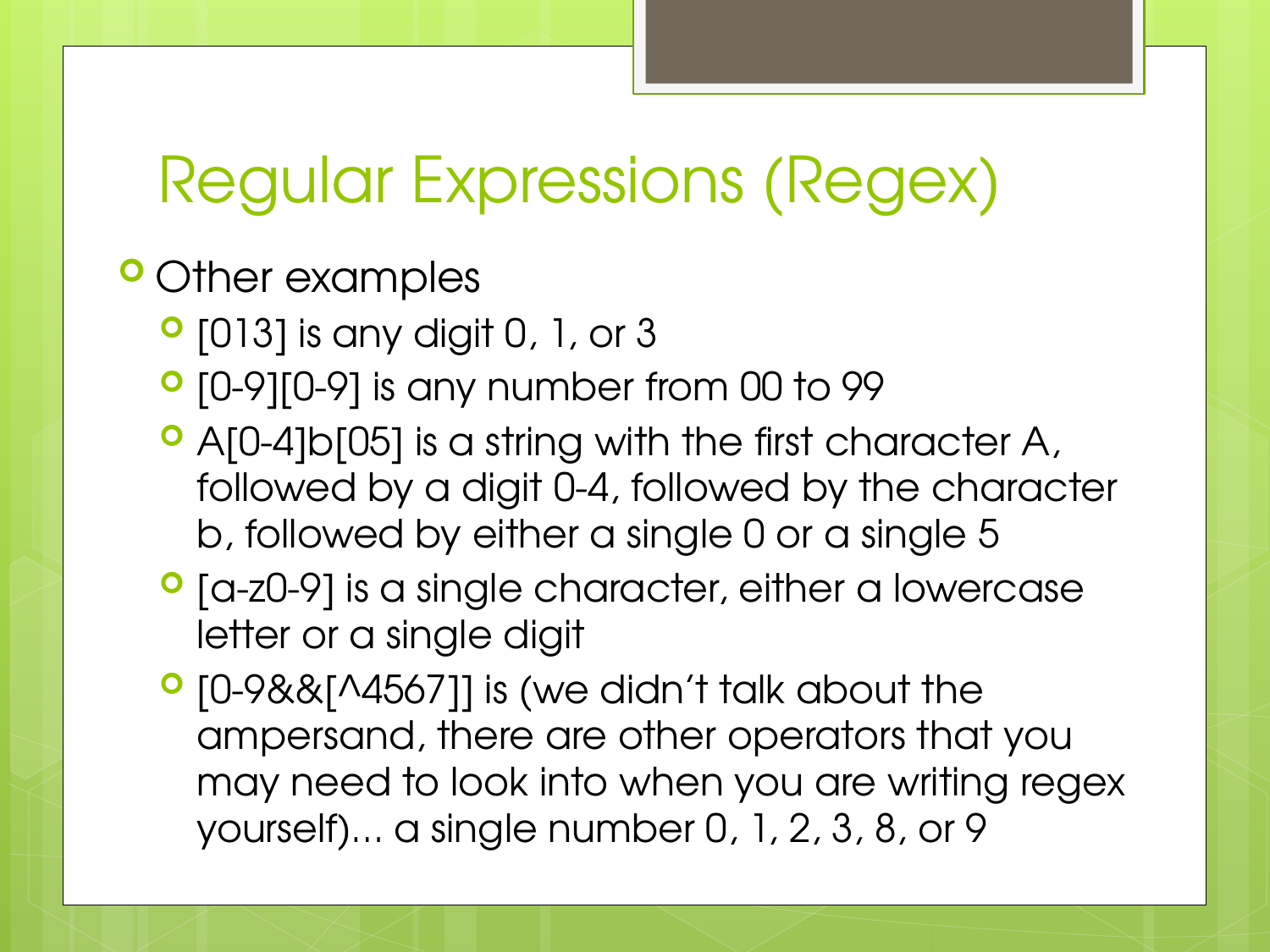

# Regular Expressions (Regex)
Other examples
[013] is any digit 0, 1, or 3
[0-9][0-9] is any number from 00 to 99
A[0-4]b[05] is a string with the first character A, followed by a digit 0-4, followed by the character b, followed by either a single 0 or a single 5
[a-z0-9] is a single character, either a lowercase letter or a single digit
[0-9&&[^4567]] is (we didn’t talk about the ampersand, there are other operators that you may need to look into when you are writing regex yourself)… a single number 0, 1, 2, 3, 8, or 9